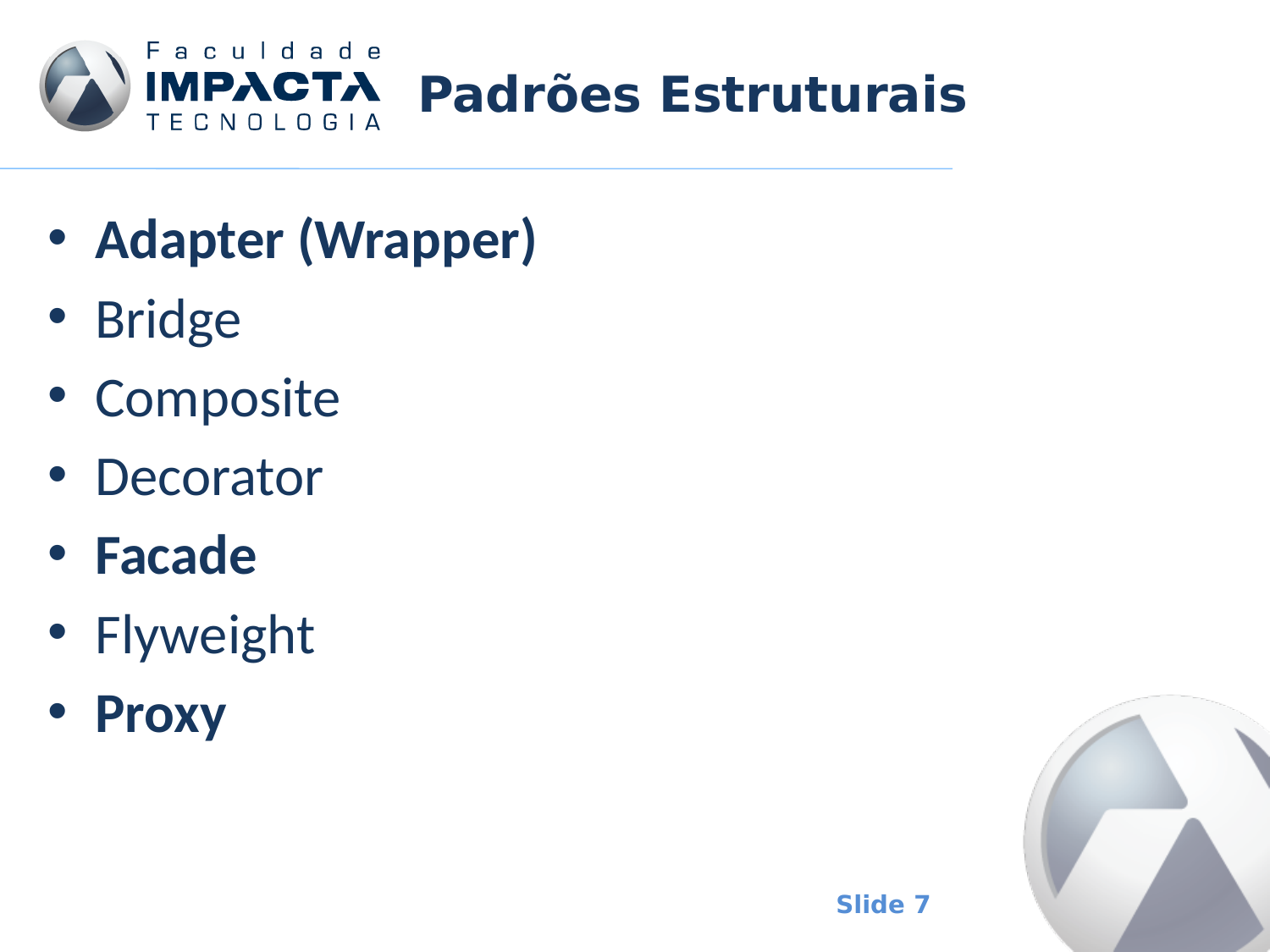

# Padrões Estruturais
Adapter (Wrapper)
Bridge
Composite
Decorator
Facade
Flyweight
Proxy